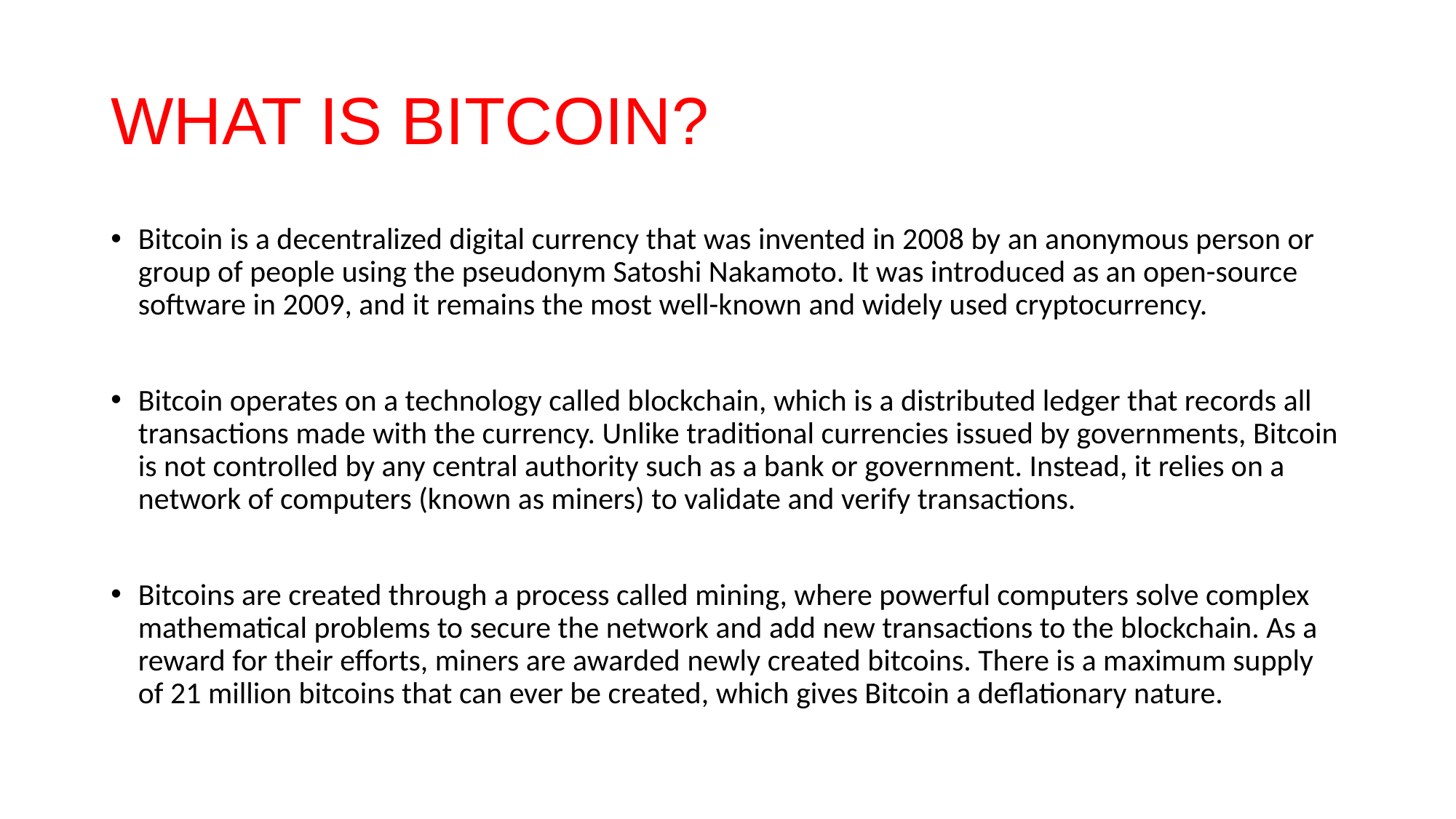

# WHAT IS BITCOIN?
Bitcoin is a decentralized digital currency that was invented in 2008 by an anonymous person or group of people using the pseudonym Satoshi Nakamoto. It was introduced as an open-source software in 2009, and it remains the most well-known and widely used cryptocurrency.

Bitcoin operates on a technology called blockchain, which is a distributed ledger that records all transactions made with the currency. Unlike traditional currencies issued by governments, Bitcoin is not controlled by any central authority such as a bank or government. Instead, it relies on a network of computers (known as miners) to validate and verify transactions.

Bitcoins are created through a process called mining, where powerful computers solve complex mathematical problems to secure the network and add new transactions to the blockchain. As a reward for their efforts, miners are awarded newly created bitcoins. There is a maximum supply of 21 million bitcoins that can ever be created, which gives Bitcoin a deflationary nature.